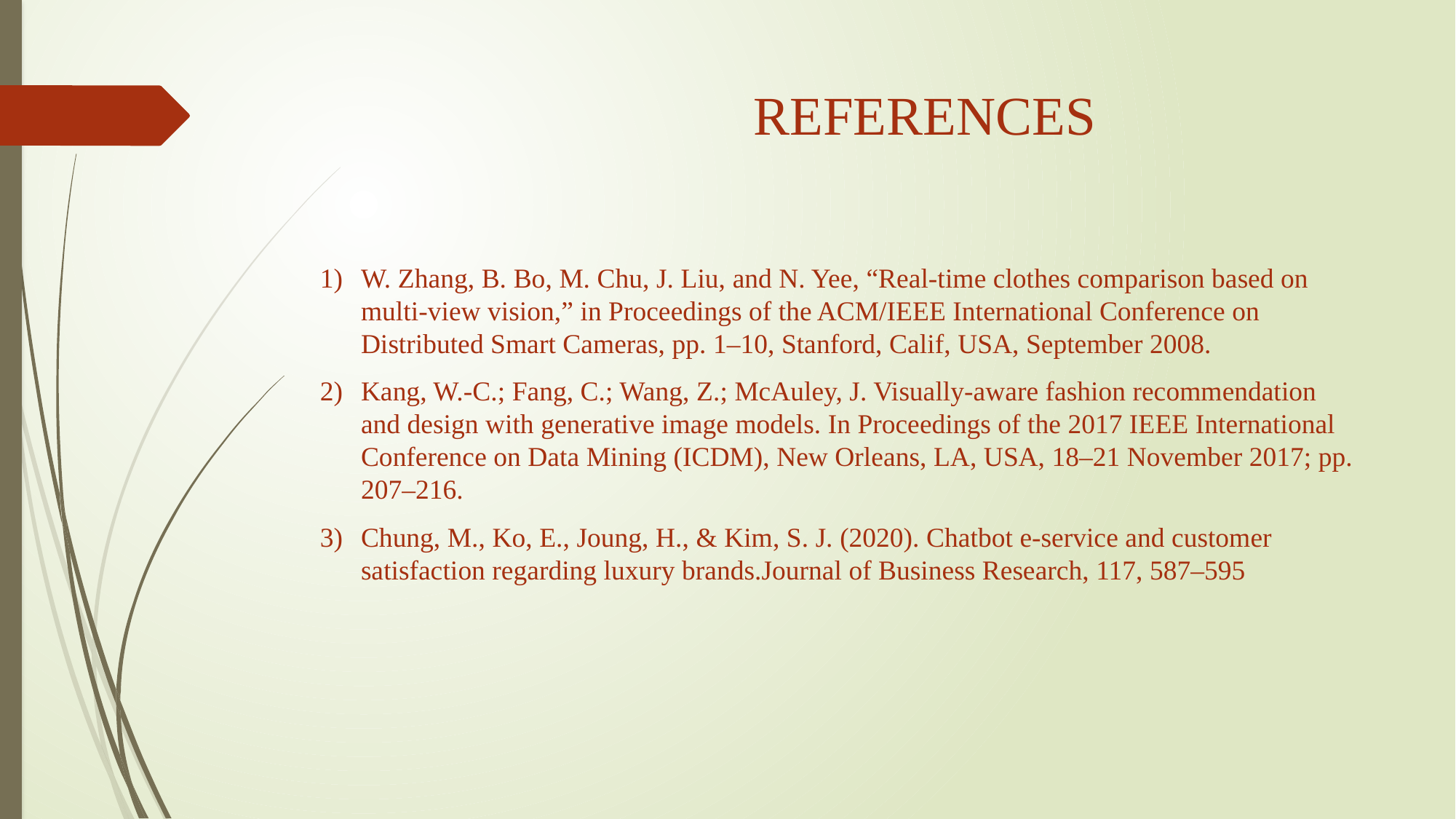

# REFERENCES
W. Zhang, B. Bo, M. Chu, J. Liu, and N. Yee, “Real-time clothes comparison based on multi-view vision,” in Proceedings of the ACM/IEEE International Conference on Distributed Smart Cameras, pp. 1–10, Stanford, Calif, USA, September 2008.
Kang, W.-C.; Fang, C.; Wang, Z.; McAuley, J. Visually-aware fashion recommendation and design with generative image models. In Proceedings of the 2017 IEEE International Conference on Data Mining (ICDM), New Orleans, LA, USA, 18–21 November 2017; pp. 207–216.
Chung, M., Ko, E., Joung, H., & Kim, S. J. (2020). Chatbot e-service and customer satisfaction regarding luxury brands.Journal of Business Research, 117, 587–595